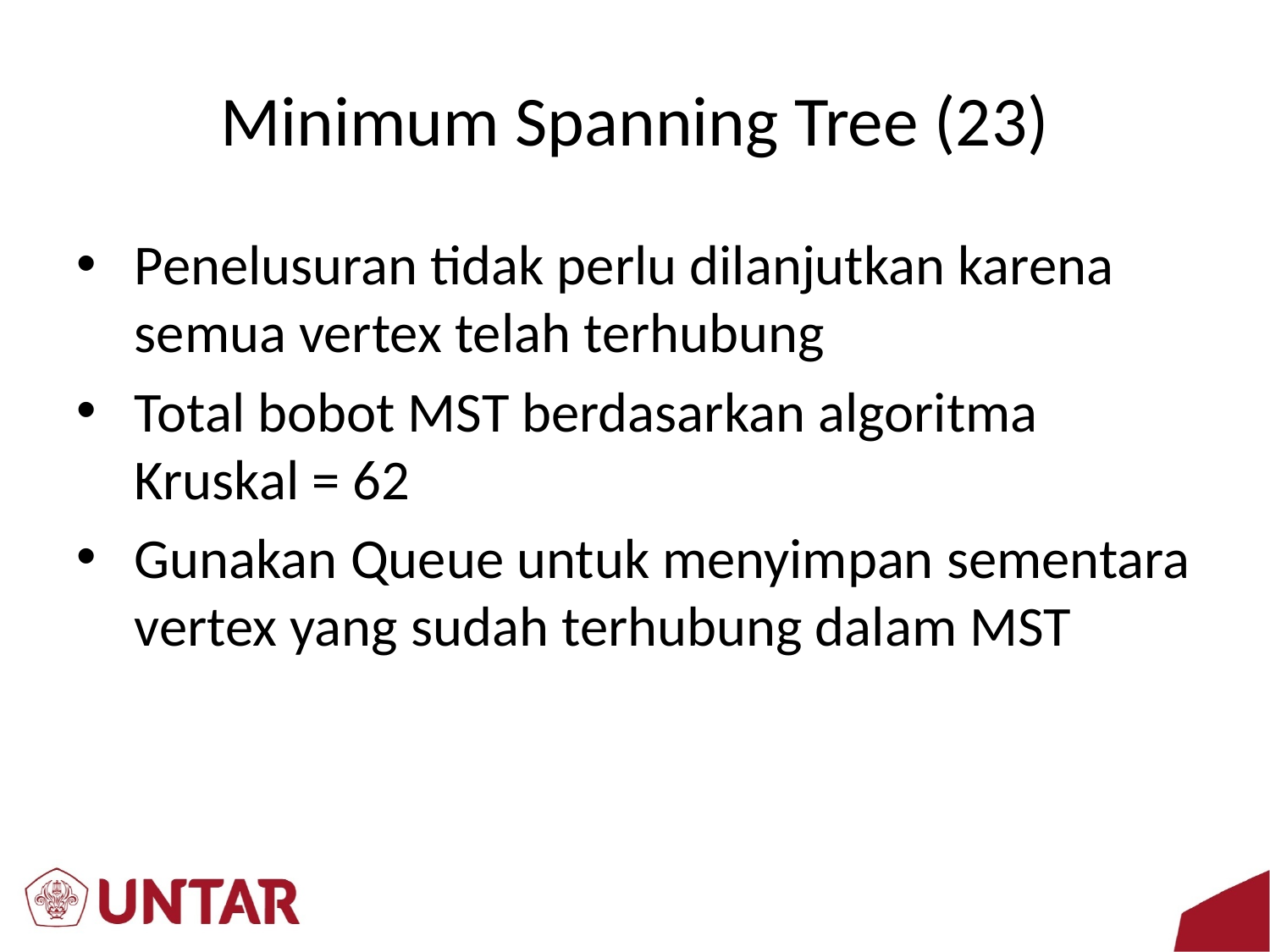

# Minimum Spanning Tree (23)
Penelusuran tidak perlu dilanjutkan karena semua vertex telah terhubung
Total bobot MST berdasarkan algoritma Kruskal = 62
Gunakan Queue untuk menyimpan sementara vertex yang sudah terhubung dalam MST